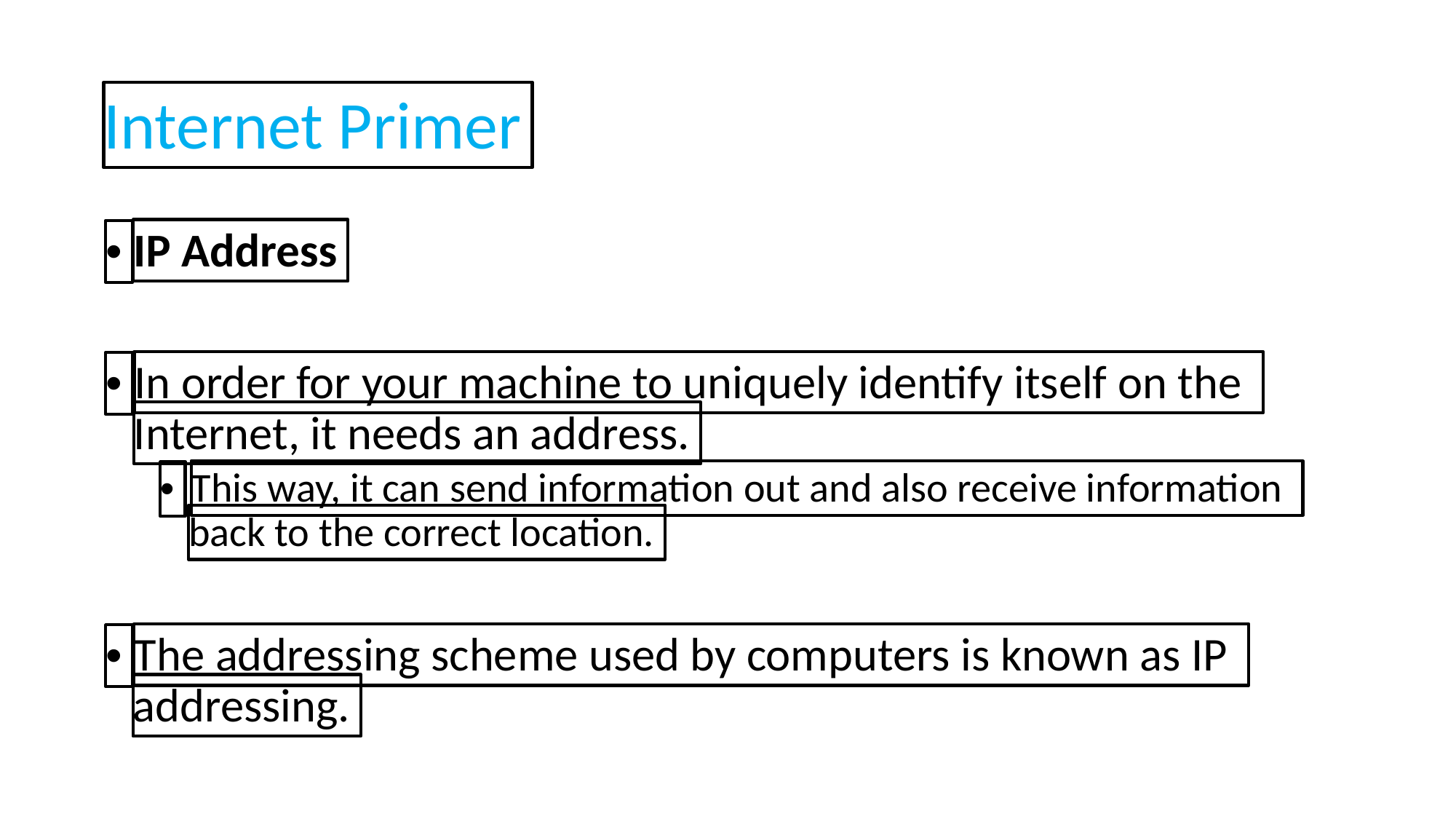

Internet Primer
IP Address
•
In order for your machine to uniquely identify itself on the
•
Internet, it needs an address.
This way, it can send information out and also receive information
•
back to the correct location.
The addressing scheme used by computers is known as IP
•
addressing.